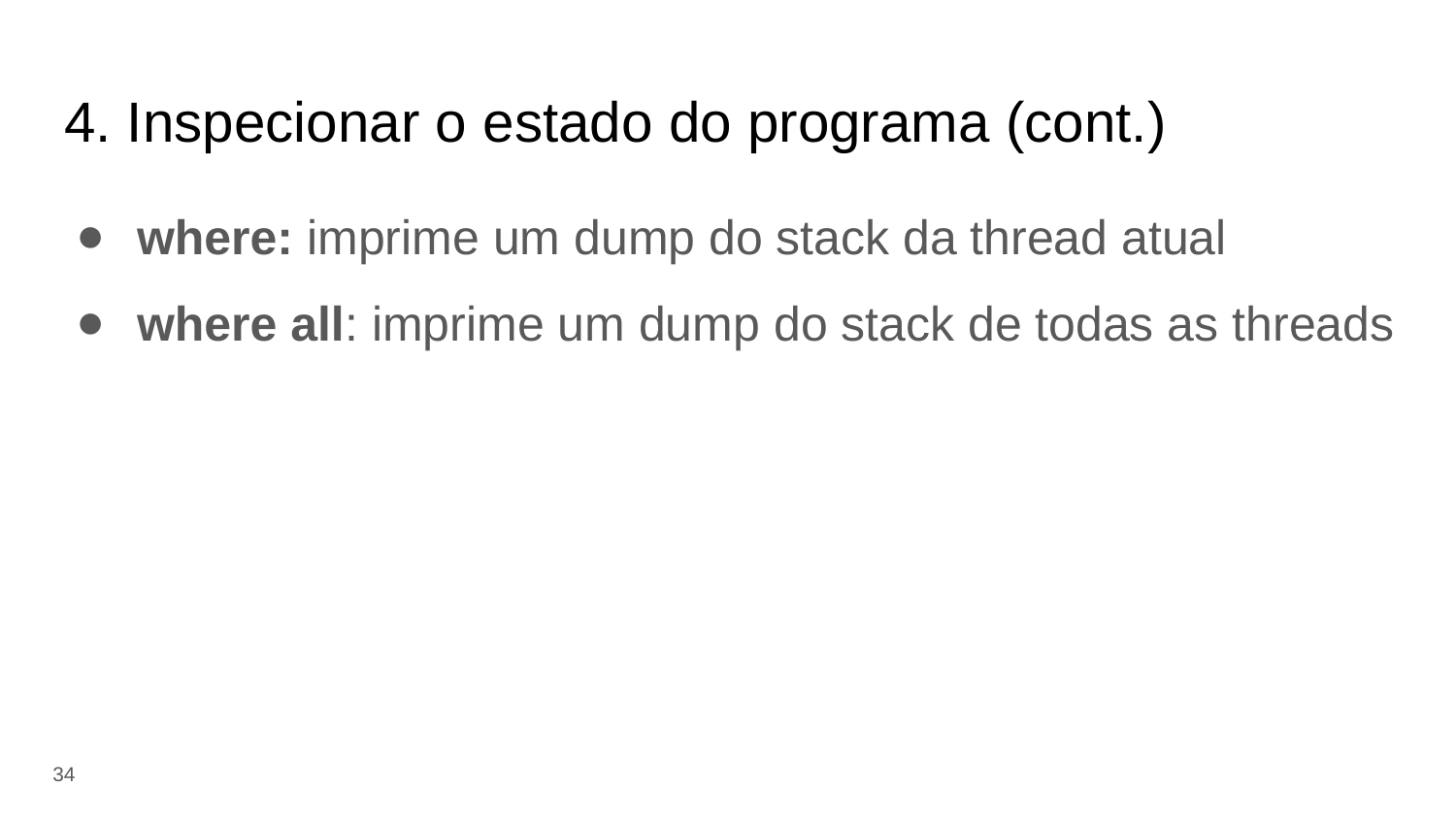

# 4. Inspecionar o estado do programa (cont.)

where: imprime um dump do stack da thread atual
where all: imprime um dump do stack de todas as threads

34